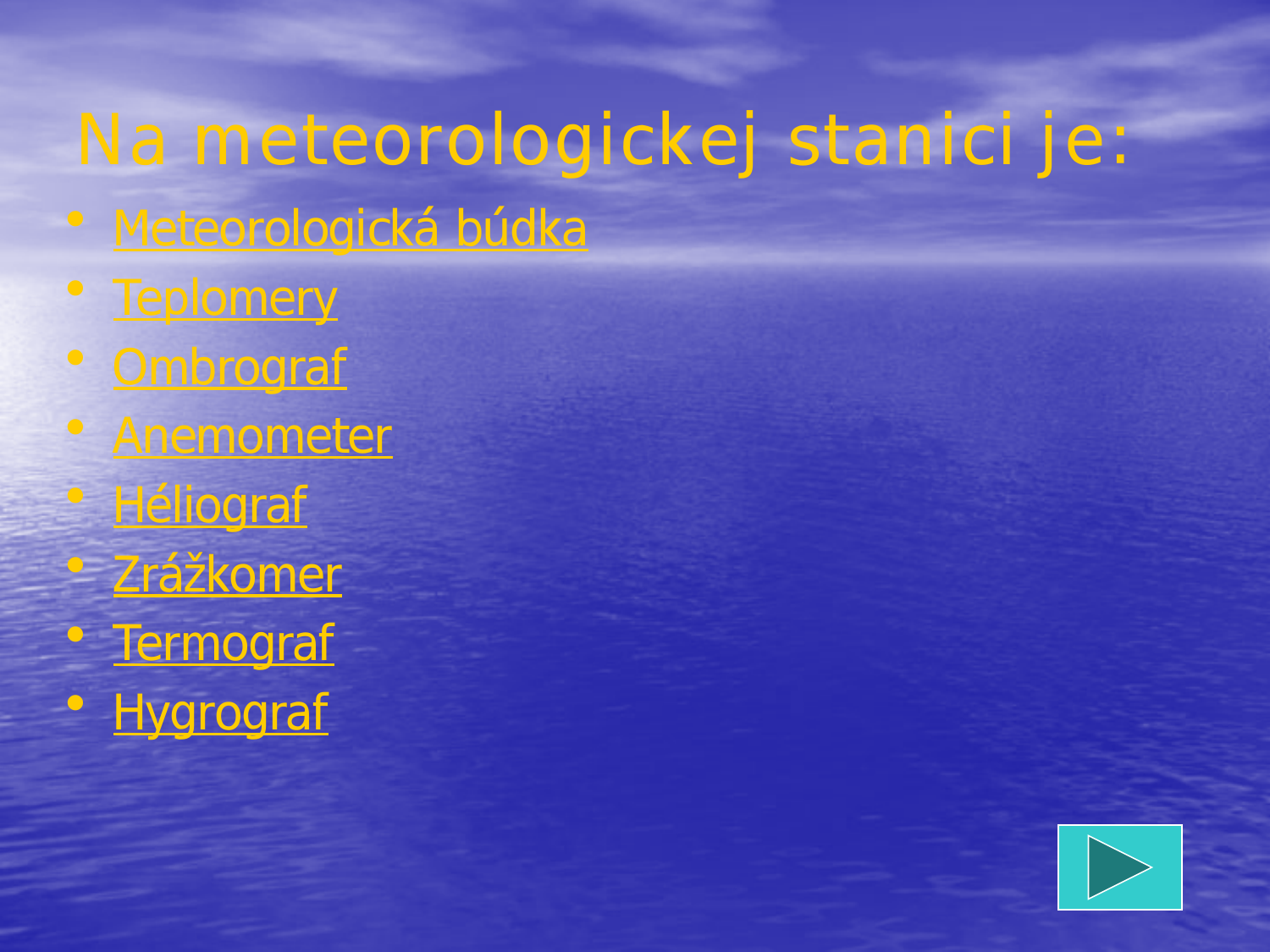

# Na meteorologickej stanici je:
Meteorologická búdka
Teplomery
Ombrograf
Anemometer
Héliograf
Zrážkomer
Termograf
Hygrograf